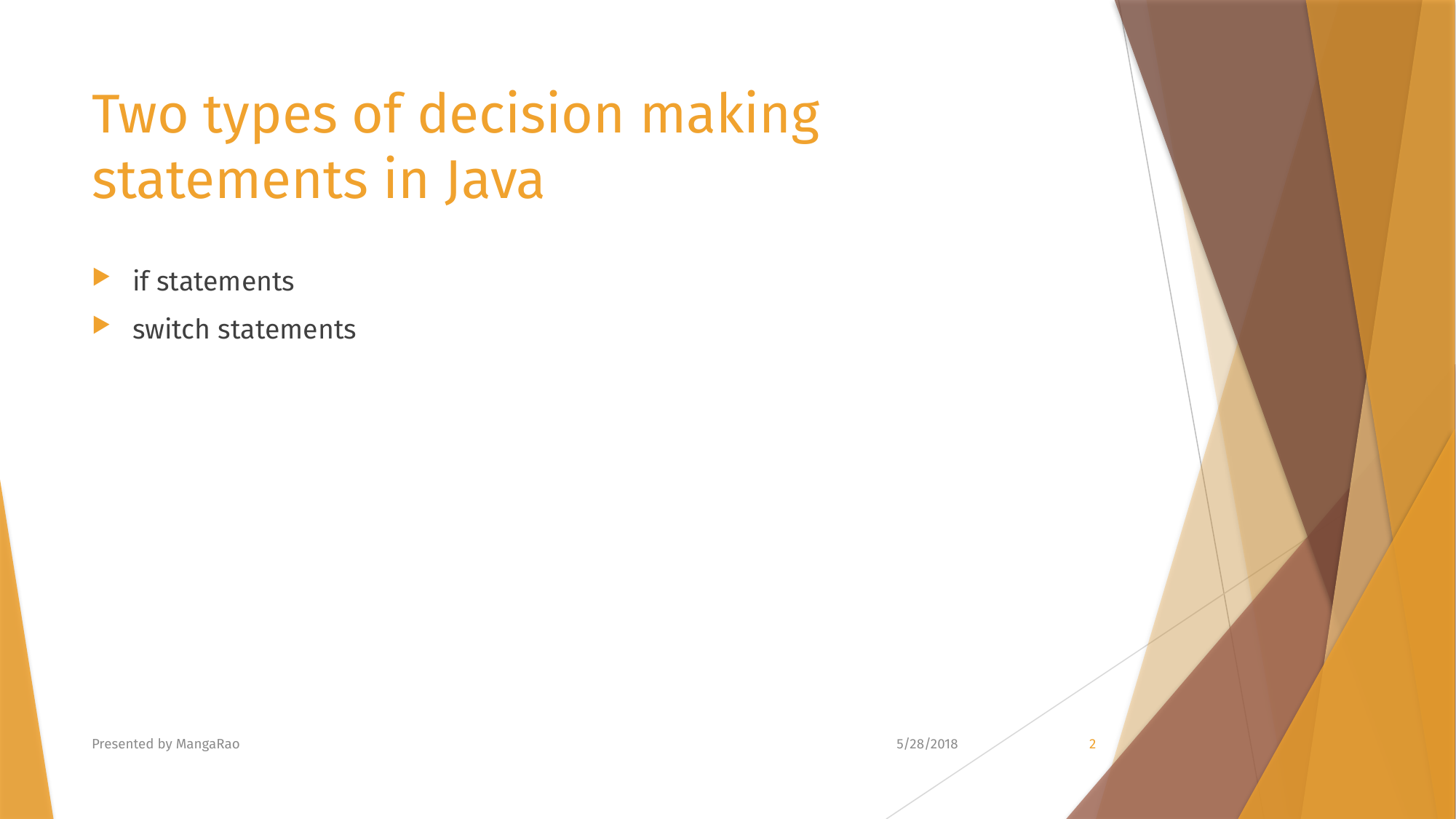

# Two types of decision making statements in Java
if statements
switch statements

Presented by MangaRao
5/28/2018
2